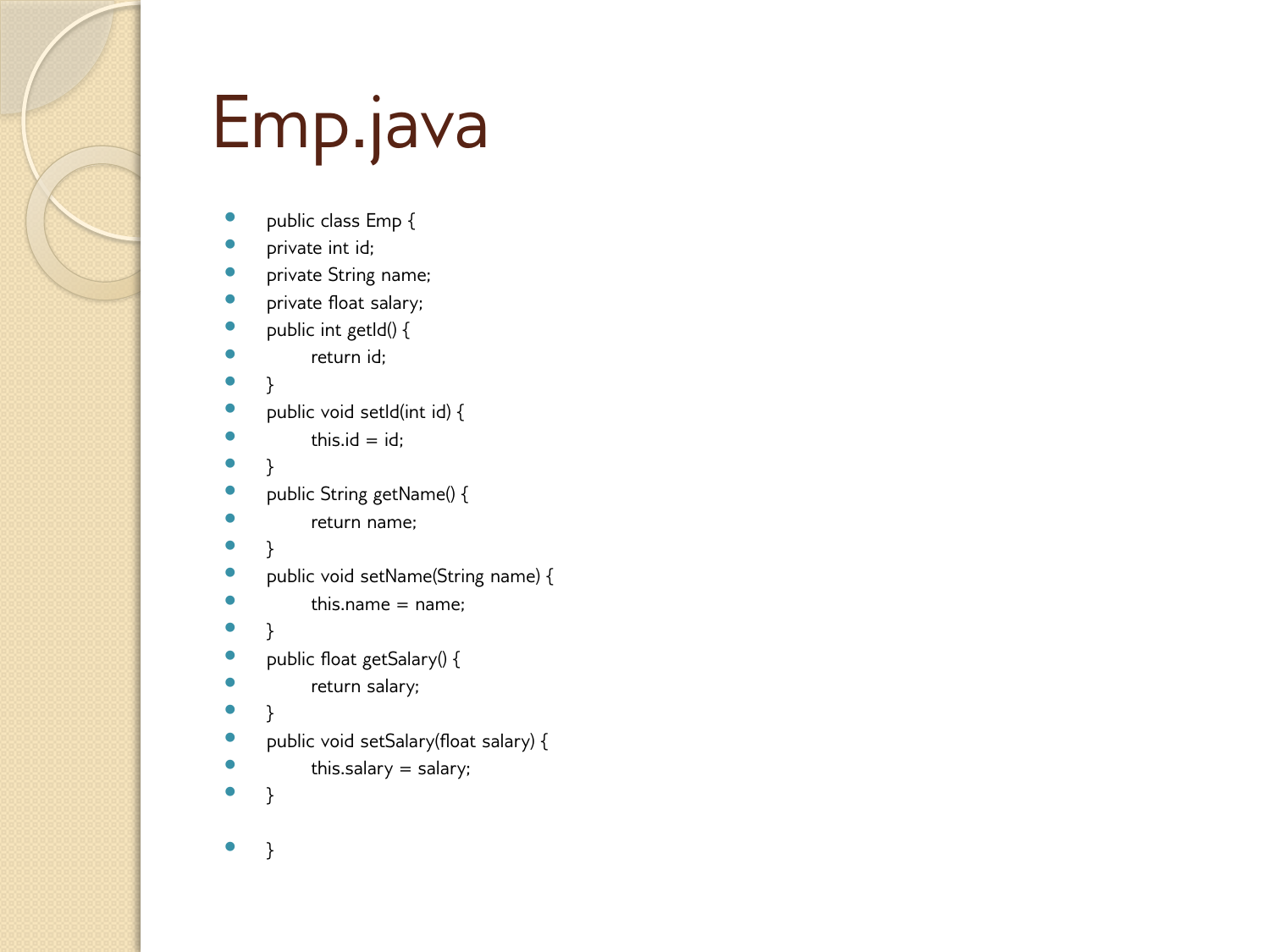

# Emp.java
public class Emp {
private int id;
private String name;
private float salary;
public int getId() {
	return id;
}
public void setId(int id) {
	this.id = id;
}
public String getName() {
	return name;
}
public void setName(String name) {
	this.name = name;
}
public float getSalary() {
	return salary;
}
public void setSalary(float salary) {
	this.salary = salary;
}

}